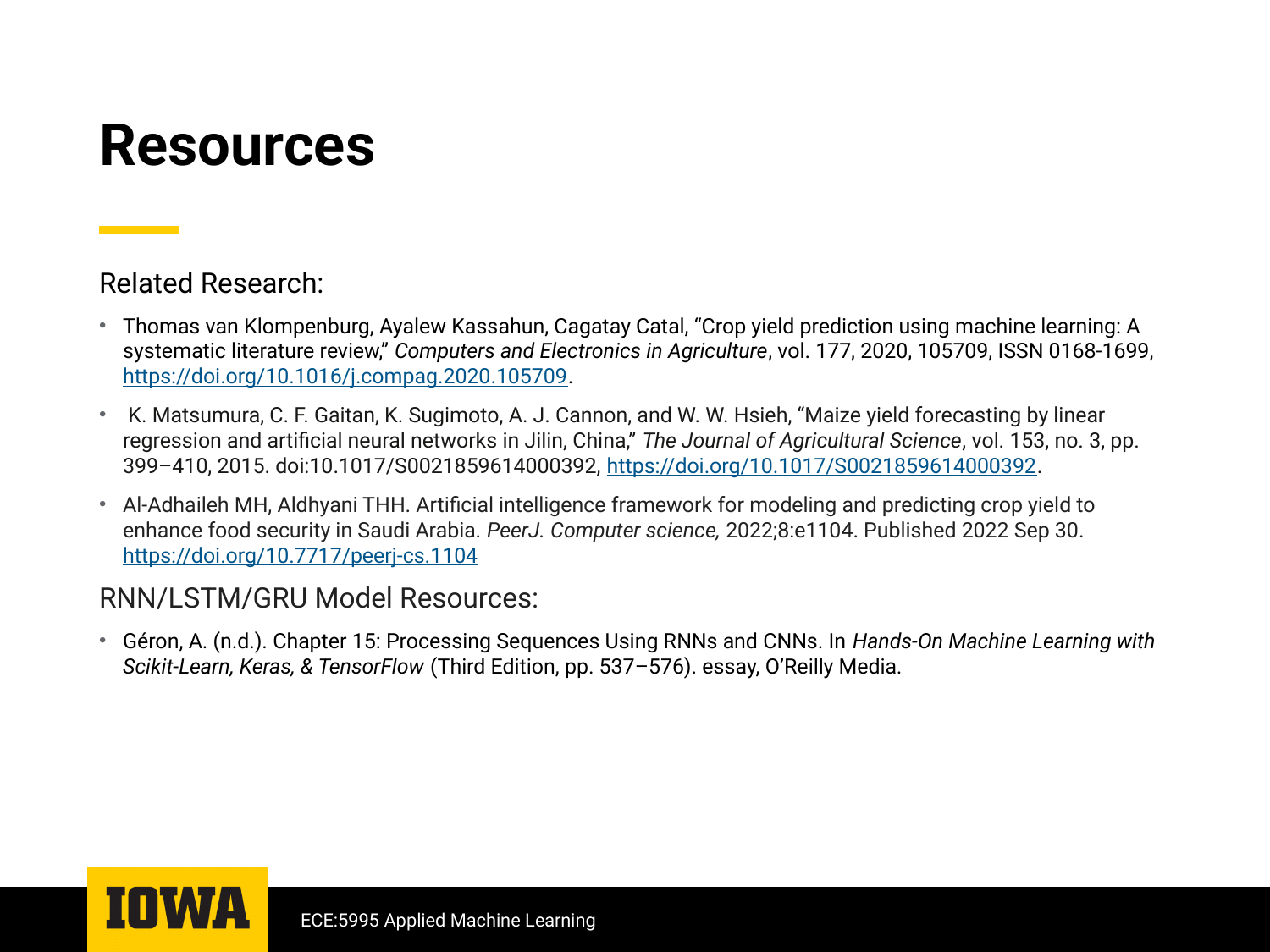

# Resources
Related Research:
Thomas van Klompenburg, Ayalew Kassahun, Cagatay Catal, “Crop yield prediction using machine learning: A systematic literature review,” Computers and Electronics in Agriculture, vol. 177, 2020, 105709, ISSN 0168-1699, https://doi.org/10.1016/j.compag.2020.105709.
 K. Matsumura, C. F. Gaitan, K. Sugimoto, A. J. Cannon, and W. W. Hsieh, “Maize yield forecasting by linear regression and artificial neural networks in Jilin, China,” The Journal of Agricultural Science, vol. 153, no. 3, pp. 399–410, 2015. doi:10.1017/S0021859614000392, https://doi.org/10.1017/S0021859614000392.
Al-Adhaileh MH, Aldhyani THH. Artificial intelligence framework for modeling and predicting crop yield to enhance food security in Saudi Arabia. PeerJ. Computer science, 2022;8:e1104. Published 2022 Sep 30. https://doi.org/10.7717/peerj-cs.1104
RNN/LSTM/GRU Model Resources:
Géron, A. (n.d.). Chapter 15: Processing Sequences Using RNNs and CNNs. In Hands-On Machine Learning with Scikit-Learn, Keras, & TensorFlow (Third Edition, pp. 537–576). essay, O’Reilly Media.

ECE:5995 Applied Machine Learning